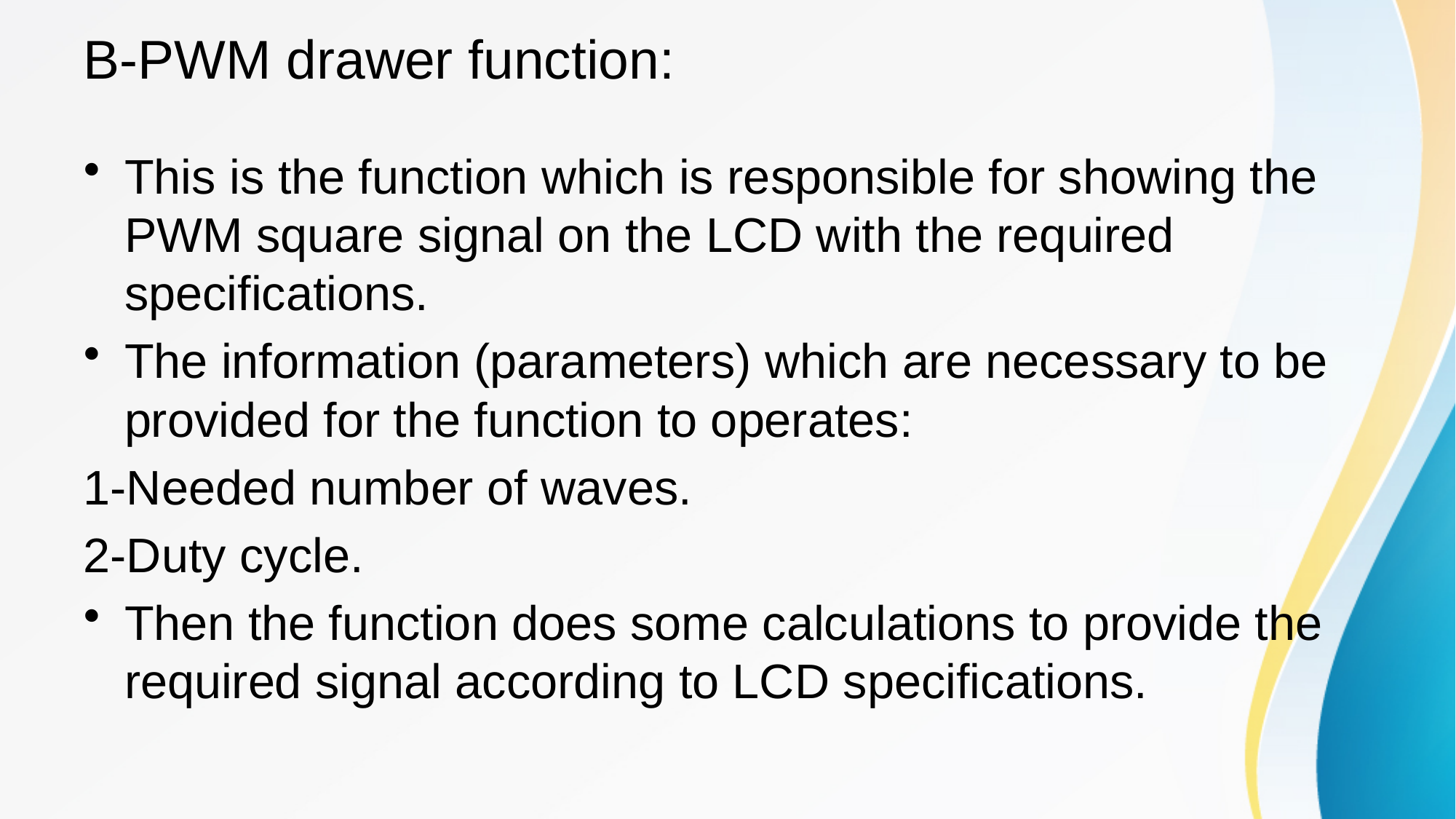

# B-PWM drawer function:
This is the function which is responsible for showing the PWM square signal on the LCD with the required specifications.
The information (parameters) which are necessary to be provided for the function to operates:
1-Needed number of waves.
2-Duty cycle.
Then the function does some calculations to provide the required signal according to LCD specifications.